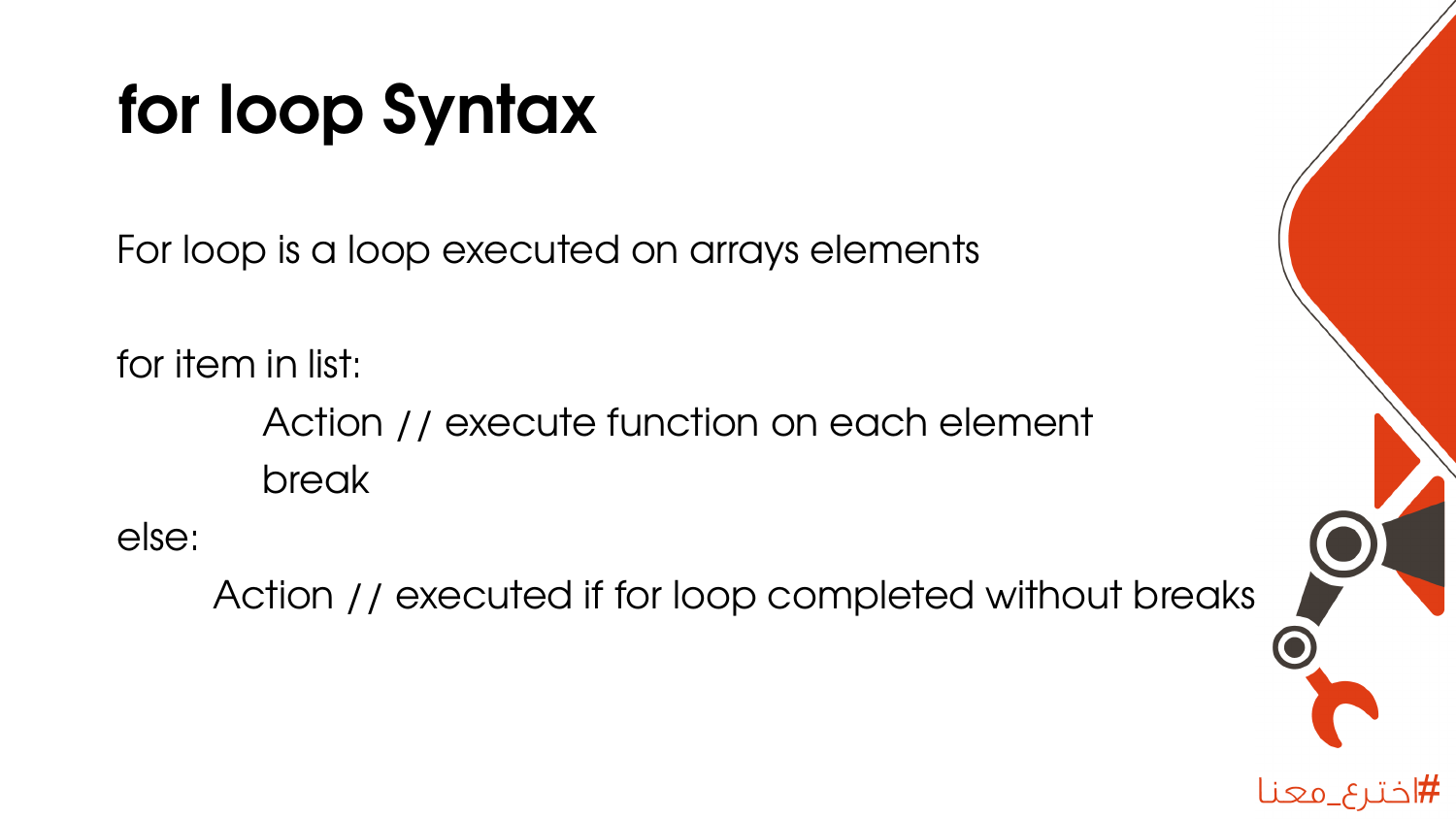

# for loop Syntax
For loop is a loop executed on arrays elements

for item in list:
	Action // execute function on each element
	break
else:
         Action // executed if for loop completed without breaks